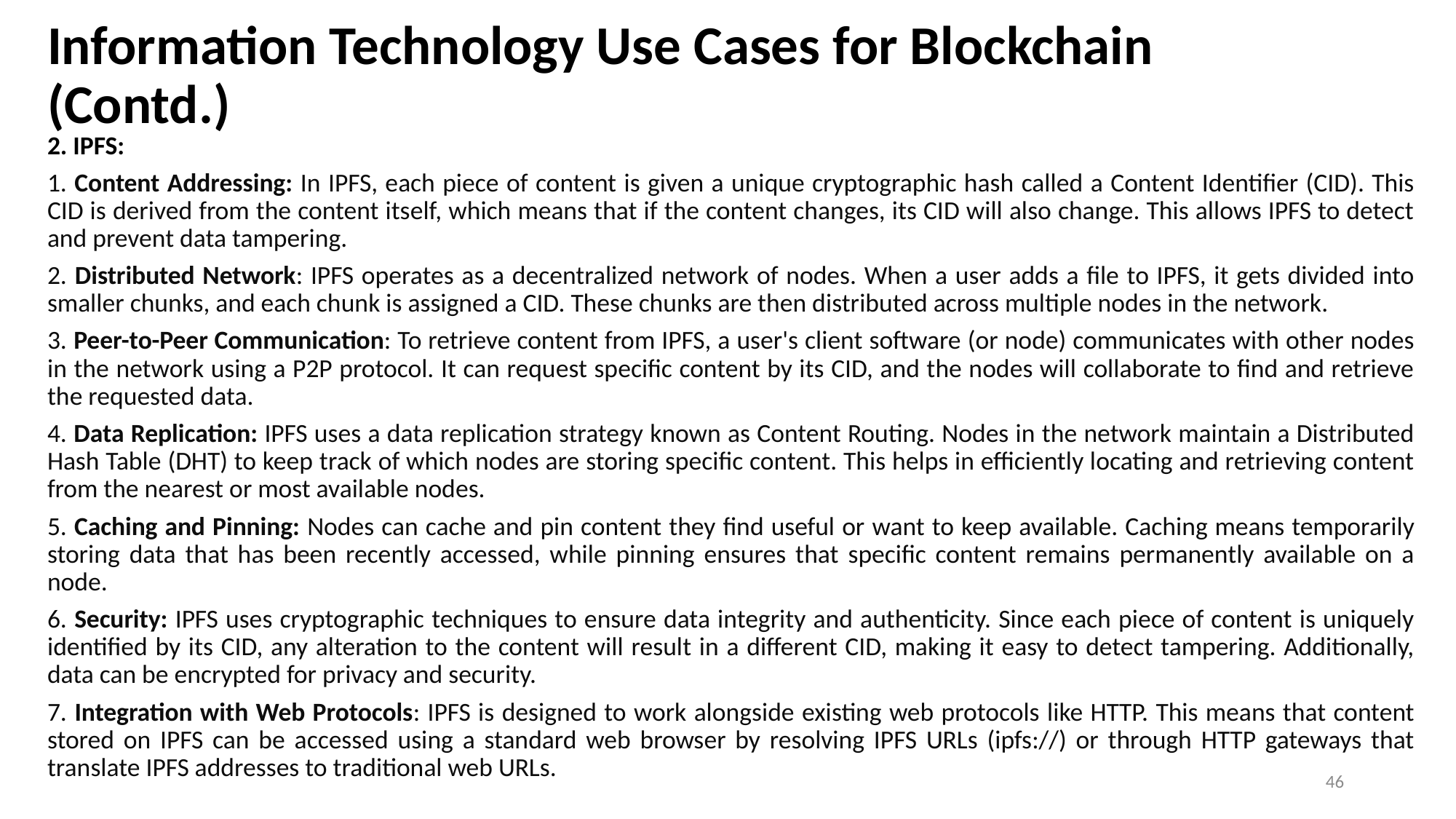

# Information Technology Use Cases for Blockchain (Contd.)
2. IPFS:
1. Content Addressing: In IPFS, each piece of content is given a unique cryptographic hash called a Content Identifier (CID). This CID is derived from the content itself, which means that if the content changes, its CID will also change. This allows IPFS to detect and prevent data tampering.
2. Distributed Network: IPFS operates as a decentralized network of nodes. When a user adds a file to IPFS, it gets divided into smaller chunks, and each chunk is assigned a CID. These chunks are then distributed across multiple nodes in the network.
3. Peer-to-Peer Communication: To retrieve content from IPFS, a user's client software (or node) communicates with other nodes in the network using a P2P protocol. It can request specific content by its CID, and the nodes will collaborate to find and retrieve the requested data.
4. Data Replication: IPFS uses a data replication strategy known as Content Routing. Nodes in the network maintain a Distributed Hash Table (DHT) to keep track of which nodes are storing specific content. This helps in efficiently locating and retrieving content from the nearest or most available nodes.
5. Caching and Pinning: Nodes can cache and pin content they find useful or want to keep available. Caching means temporarily storing data that has been recently accessed, while pinning ensures that specific content remains permanently available on a node.
6. Security: IPFS uses cryptographic techniques to ensure data integrity and authenticity. Since each piece of content is uniquely identified by its CID, any alteration to the content will result in a different CID, making it easy to detect tampering. Additionally, data can be encrypted for privacy and security.
7. Integration with Web Protocols: IPFS is designed to work alongside existing web protocols like HTTP. This means that content stored on IPFS can be accessed using a standard web browser by resolving IPFS URLs (ipfs://) or through HTTP gateways that translate IPFS addresses to traditional web URLs.

46